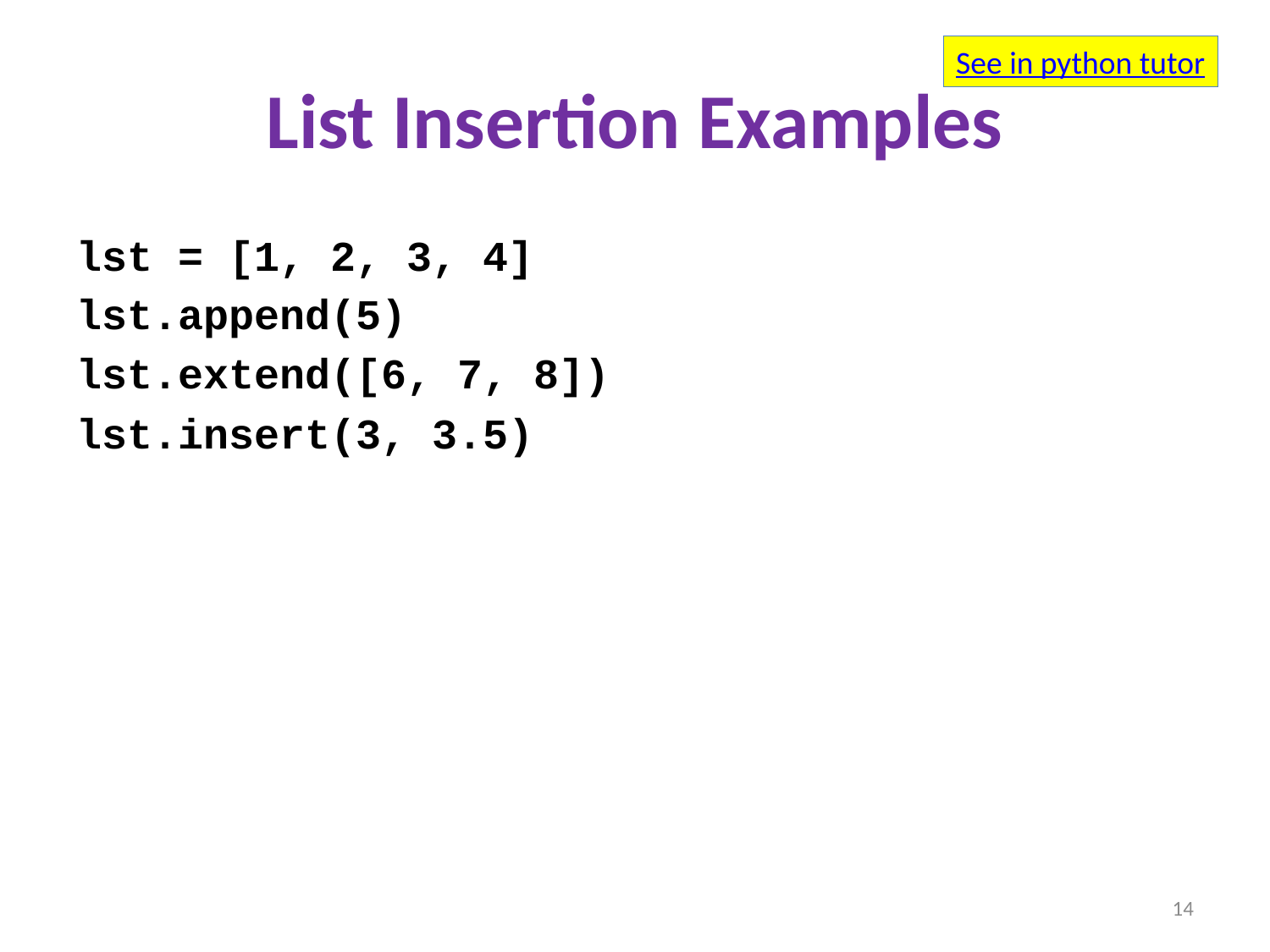

See in python tutor
# List Insertion Examples
lst = [1, 2, 3, 4]
lst.append(5)
lst.extend([6, 7, 8])
lst.insert(3, 3.5)

14